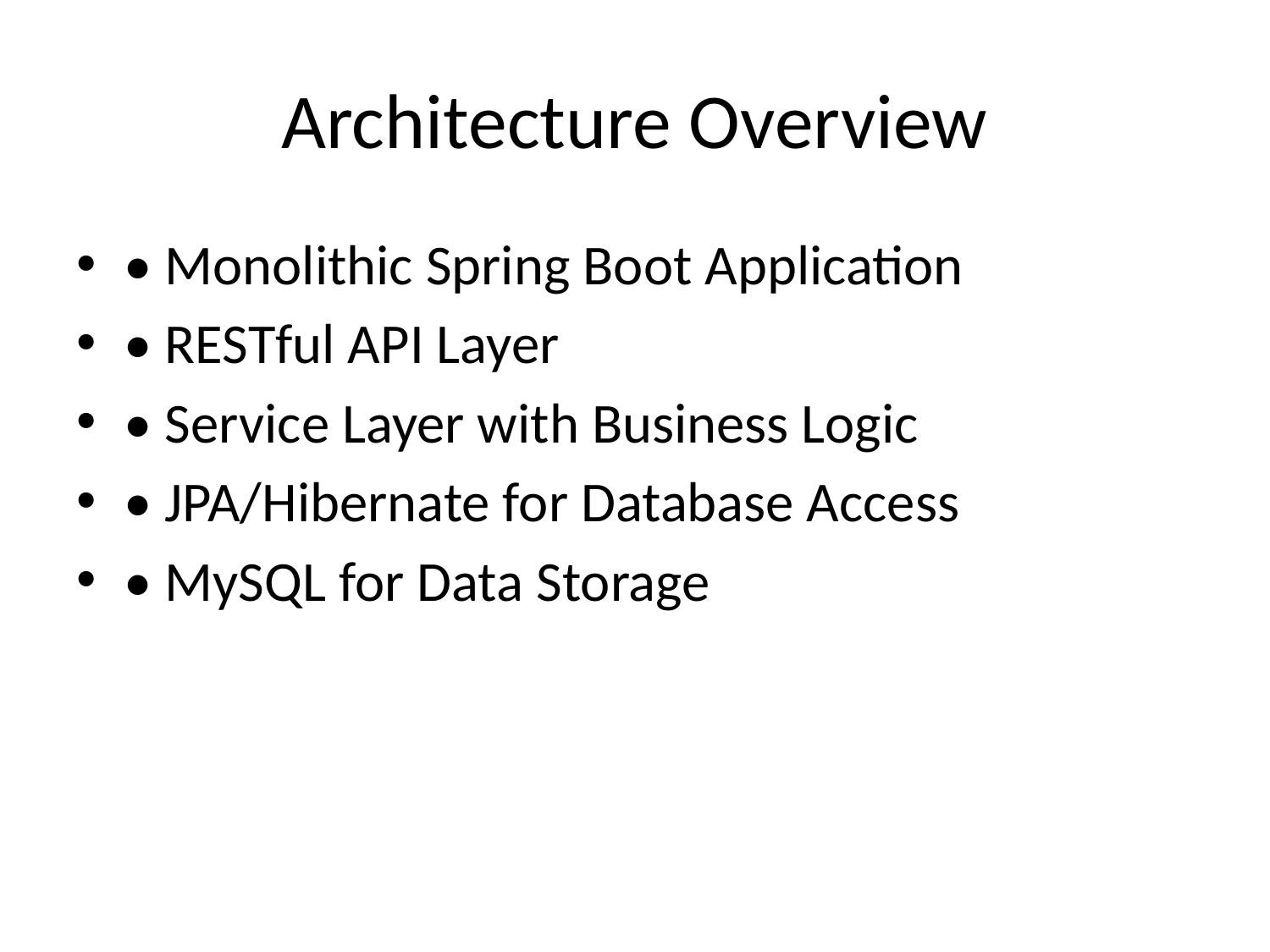

# Architecture Overview
• Monolithic Spring Boot Application
• RESTful API Layer
• Service Layer with Business Logic
• JPA/Hibernate for Database Access
• MySQL for Data Storage